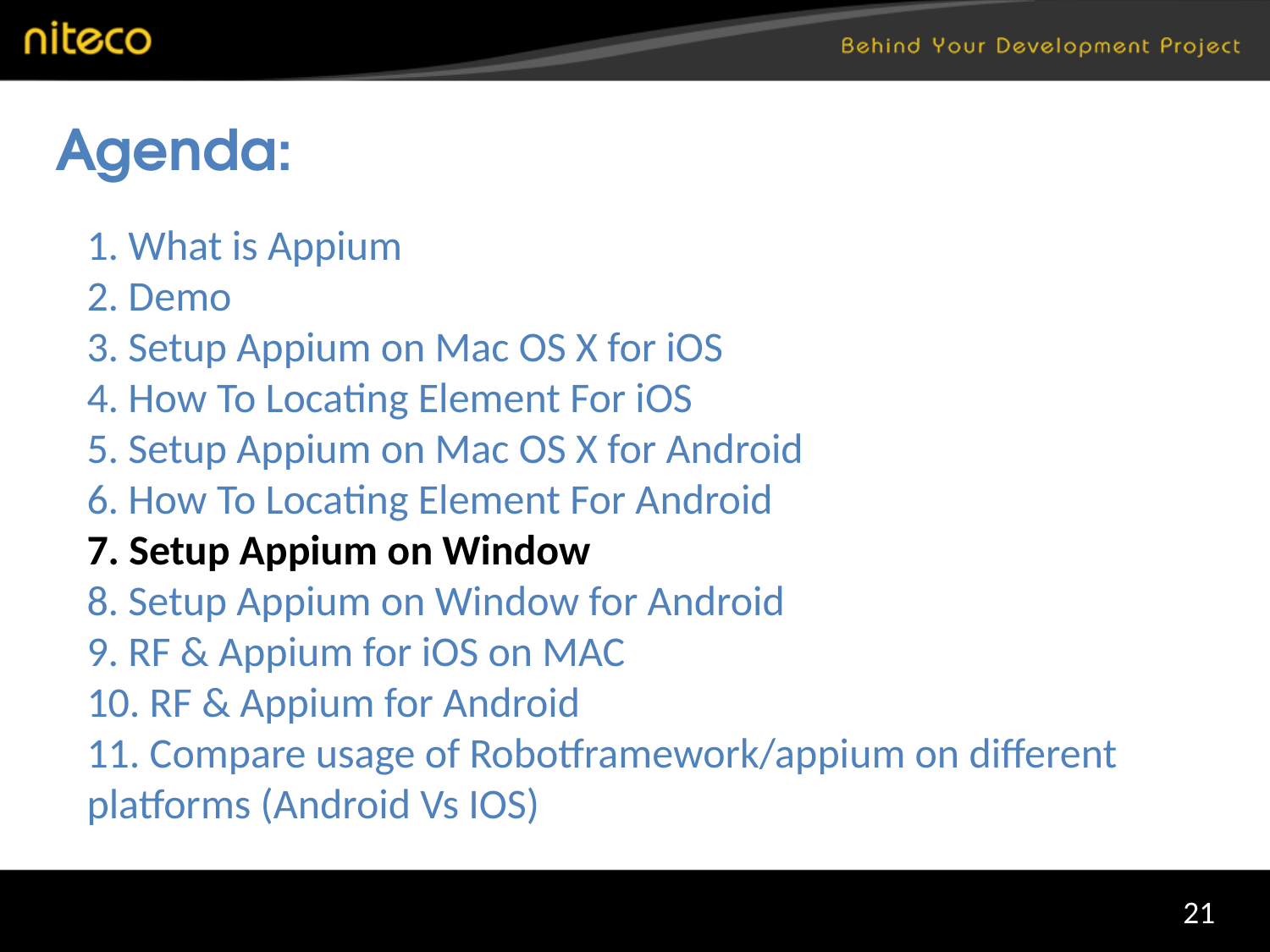

Agenda:
1. What is Appium
2. Demo
3. Setup Appium on Mac OS X for iOS
4. How To Locating Element For iOS
5. Setup Appium on Mac OS X for Android
6. How To Locating Element For Android
7. Setup Appium on Window
8. Setup Appium on Window for Android
9. RF & Appium for iOS on MAC
10. RF & Appium for Android
11. Compare usage of Robotframework/appium on different platforms (Android Vs IOS)